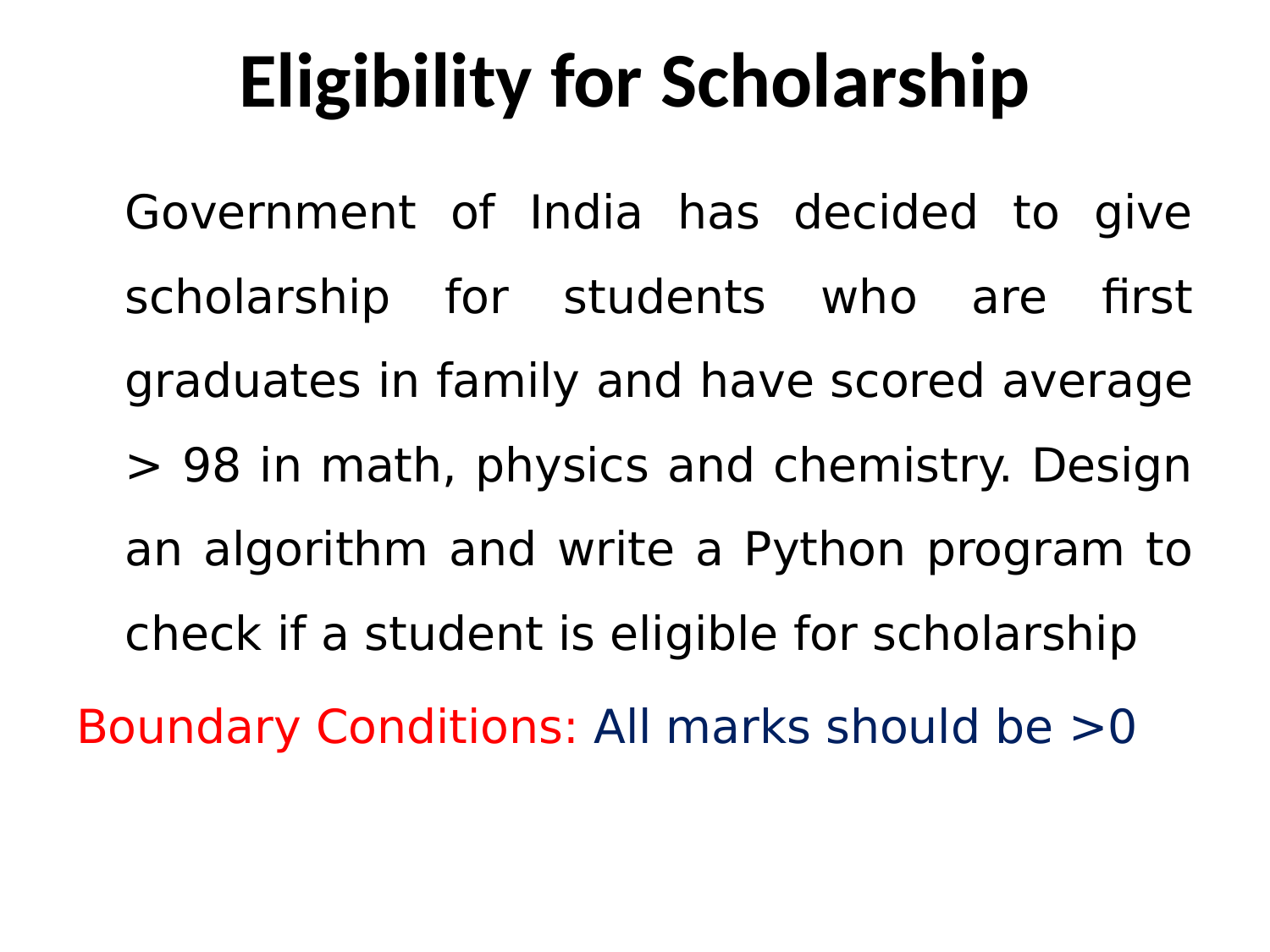

# Eligibility for Scholarship
	Government of India has decided to give scholarship for students who are first graduates in family and have scored average > 98 in math, physics and chemistry. Design an algorithm and write a Python program to check if a student is eligible for scholarship
Boundary Conditions: All marks should be >0